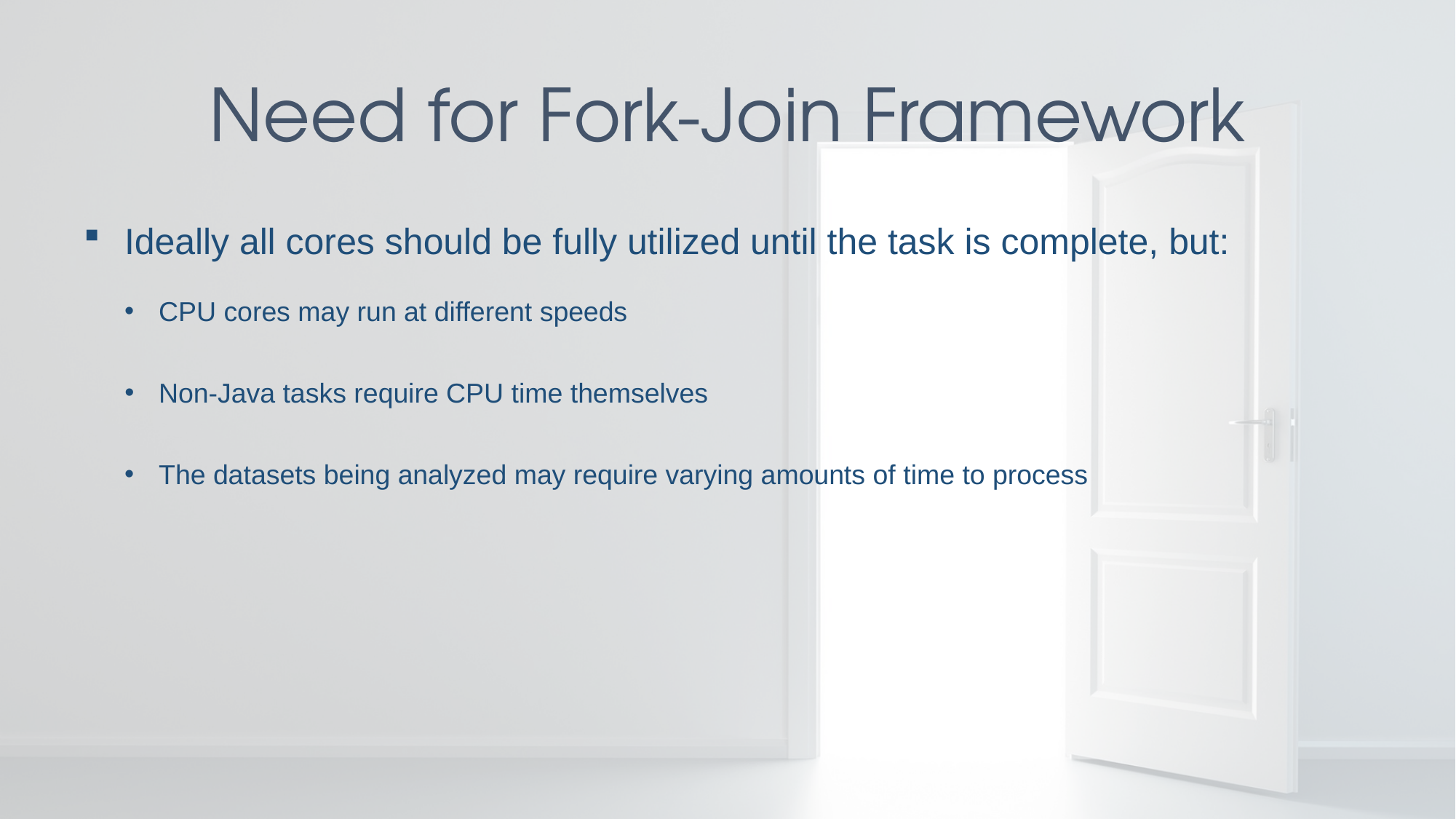

# Need for Fork-Join Framework
Ideally all cores should be fully utilized until the task is complete, but:
CPU cores may run at different speeds
Non-Java tasks require CPU time themselves
The datasets being analyzed may require varying amounts of time to process